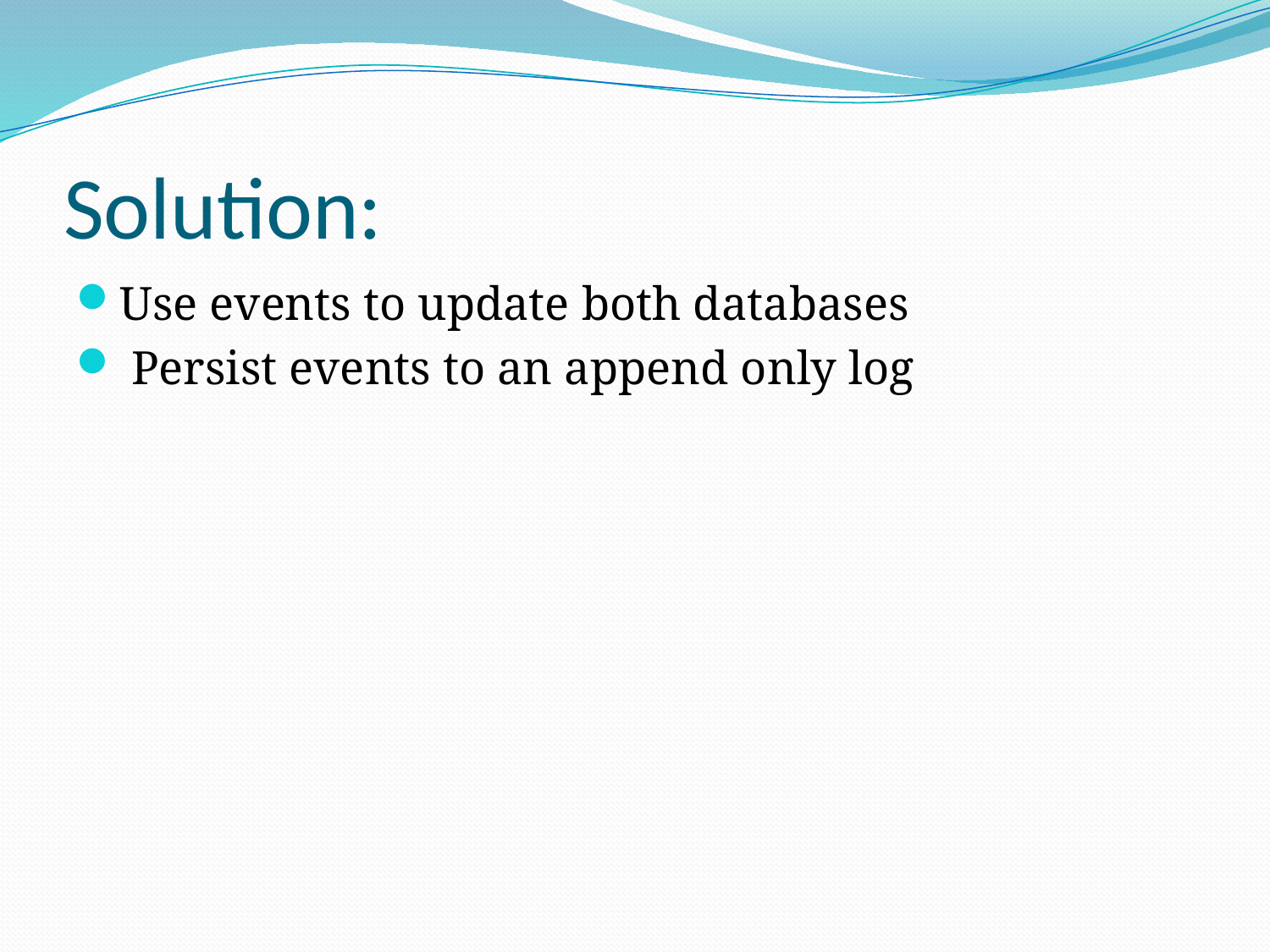

# Solution:
Use events to update both databases
 Persist events to an append only log